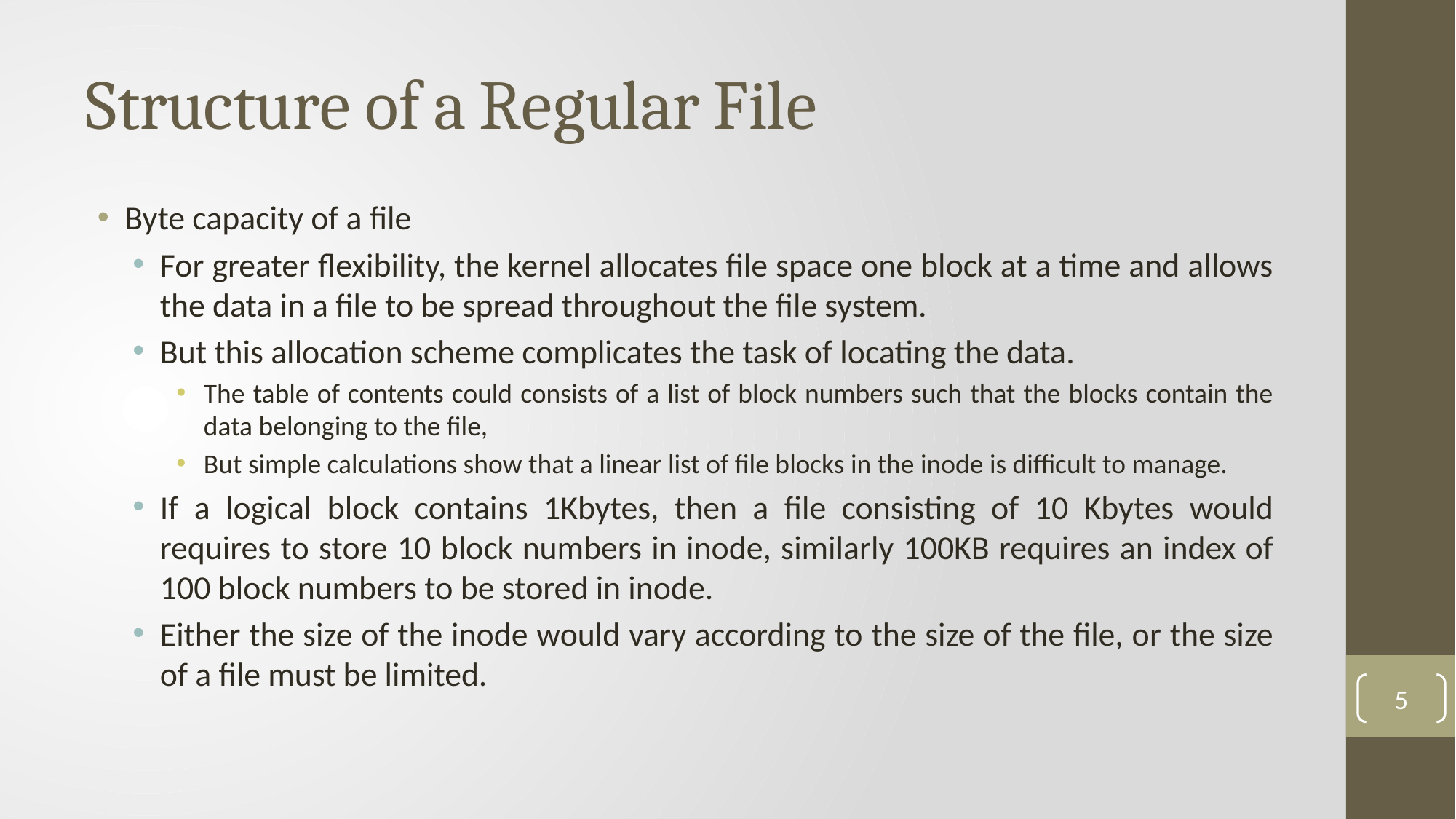

# Structure of a Regular File
Byte capacity of a file
For greater flexibility, the kernel allocates file space one block at a time and allows the data in a file to be spread throughout the file system.
But this allocation scheme complicates the task of locating the data.
The table of contents could consists of a list of block numbers such that the blocks contain the data belonging to the file,
But simple calculations show that a linear list of file blocks in the inode is difficult to manage.
If a logical block contains 1Kbytes, then a file consisting of 10 Kbytes would requires to store 10 block numbers in inode, similarly 100KB requires an index of 100 block numbers to be stored in inode.
Either the size of the inode would vary according to the size of the file, or the size of a file must be limited.

5